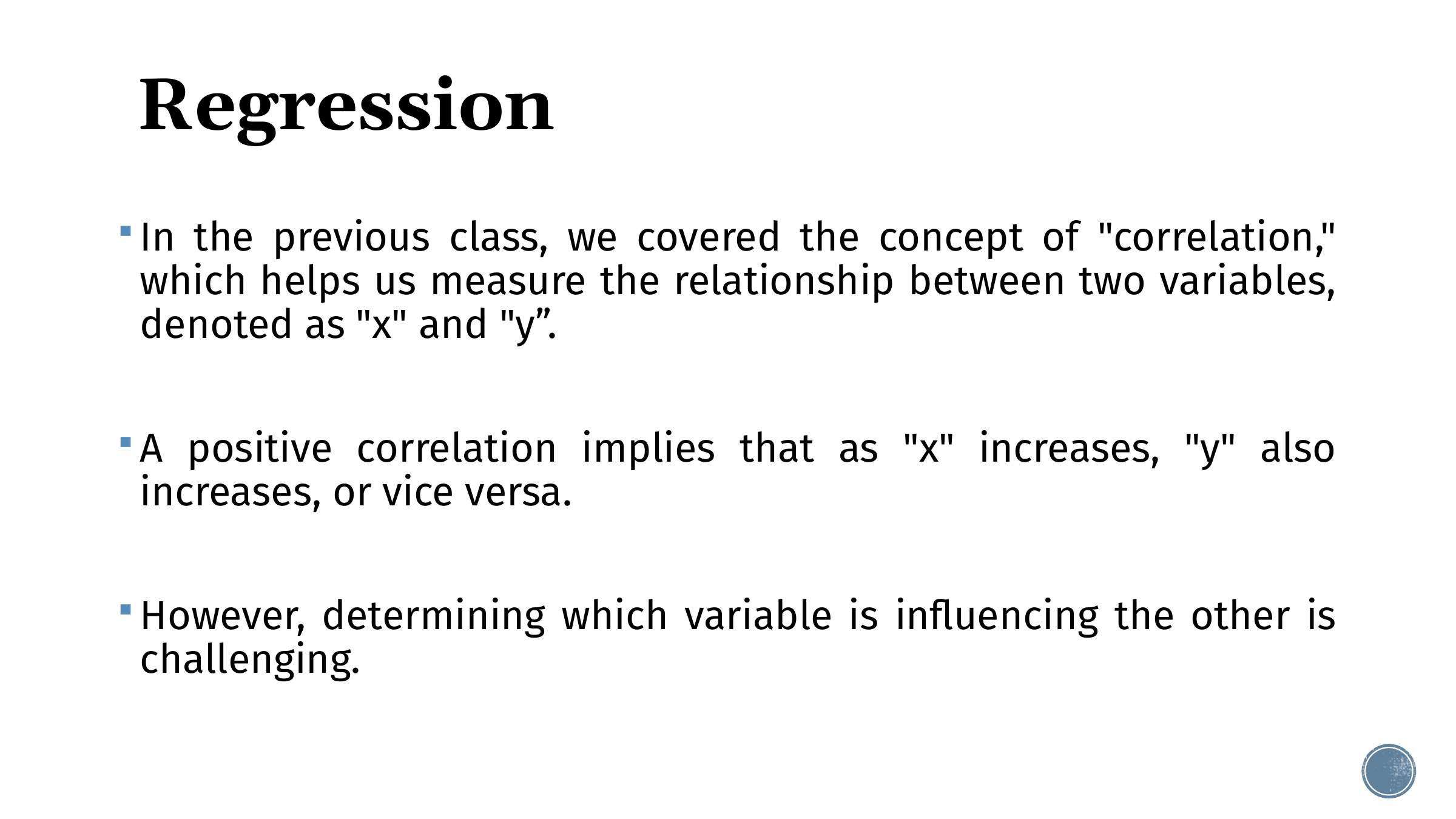

# Regression
In the previous class, we covered the concept of "correlation," which helps us measure the relationship between two variables, denoted as "x" and "y”.

A positive correlation implies that as "x" increases, "y" also increases, or vice versa.

However, determining which variable is influencing the other is challenging.